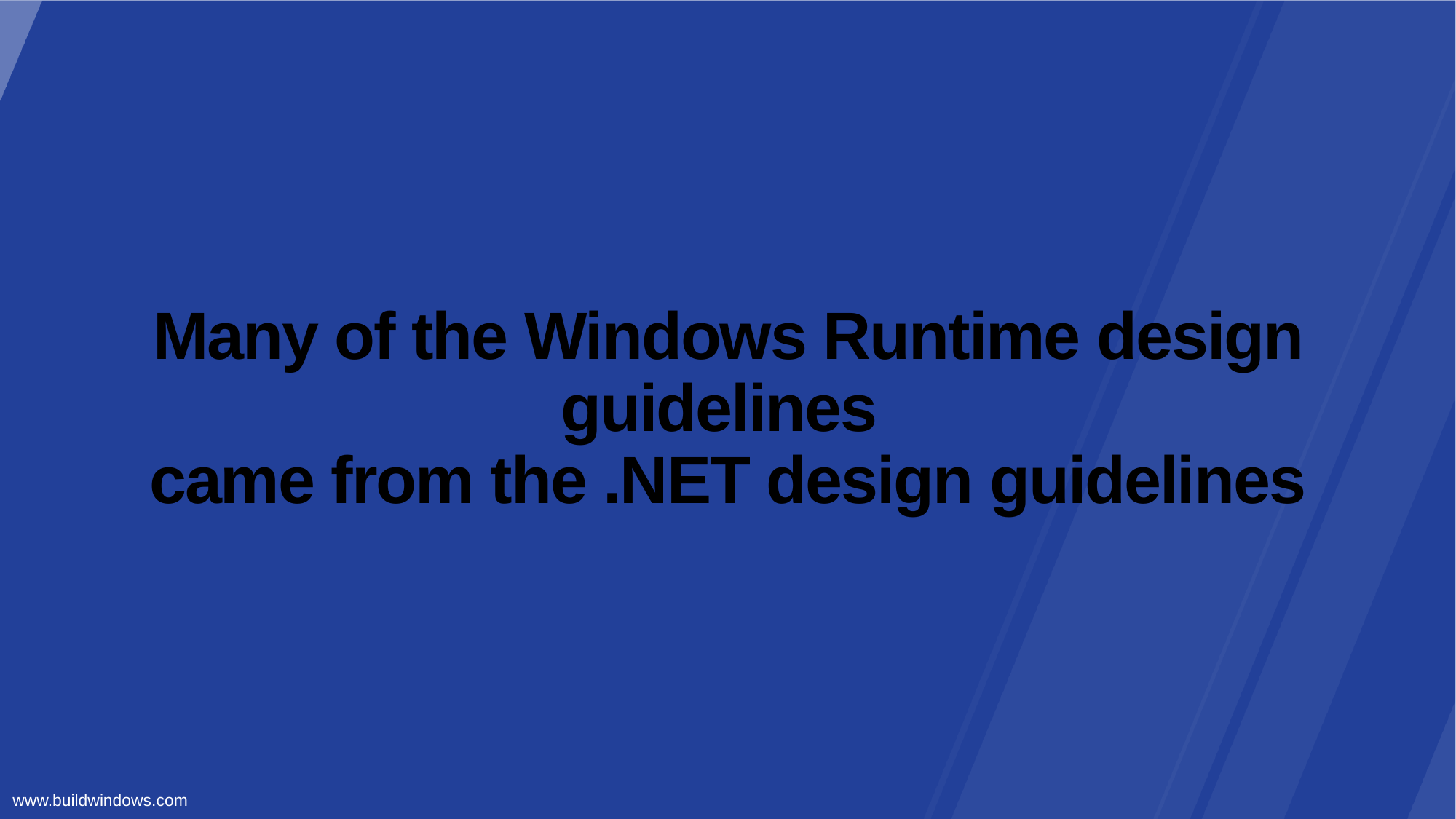

# Many of the Windows Runtime design guidelines came from the .NET design guidelines